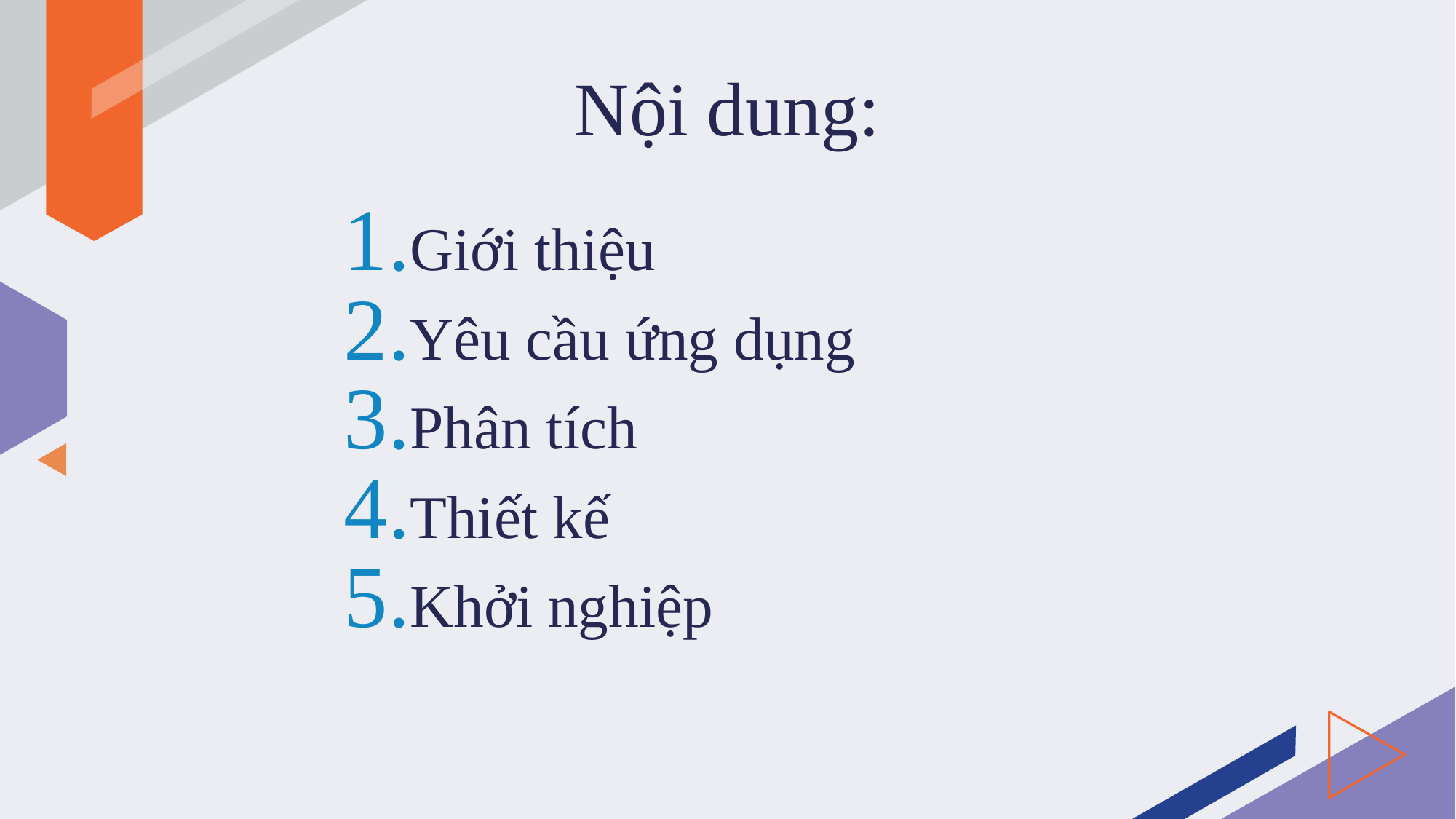

# Nội dung:
Giới thiệu
Yêu cầu ứng dụng
Phân tích
Thiết kế
Khởi nghiệp